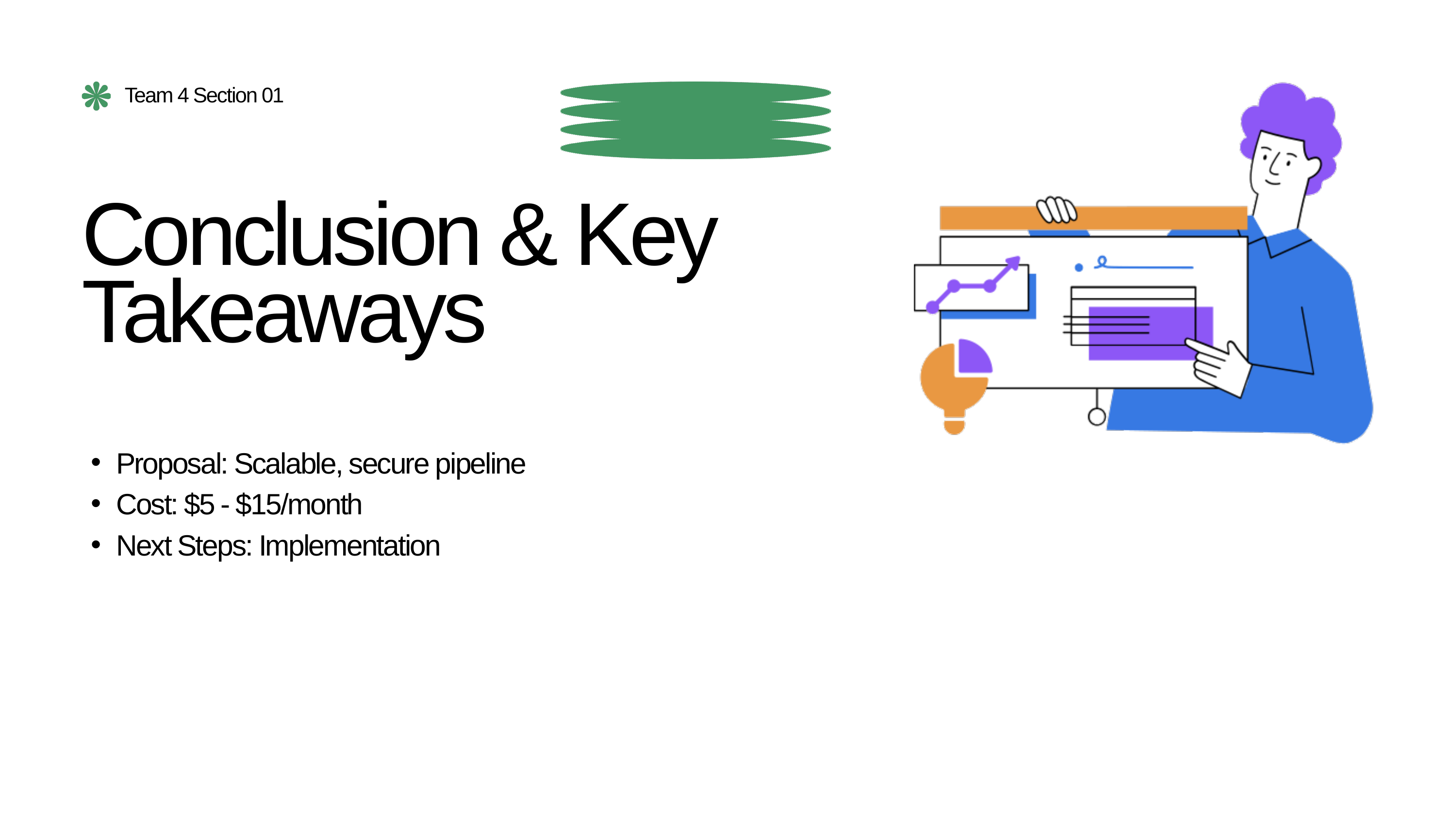

Team 4 Section 01

Conclusion & Key Takeaways

Proposal: Scalable, secure pipeline
Cost: $5 - $15/month
Next Steps: Implementation